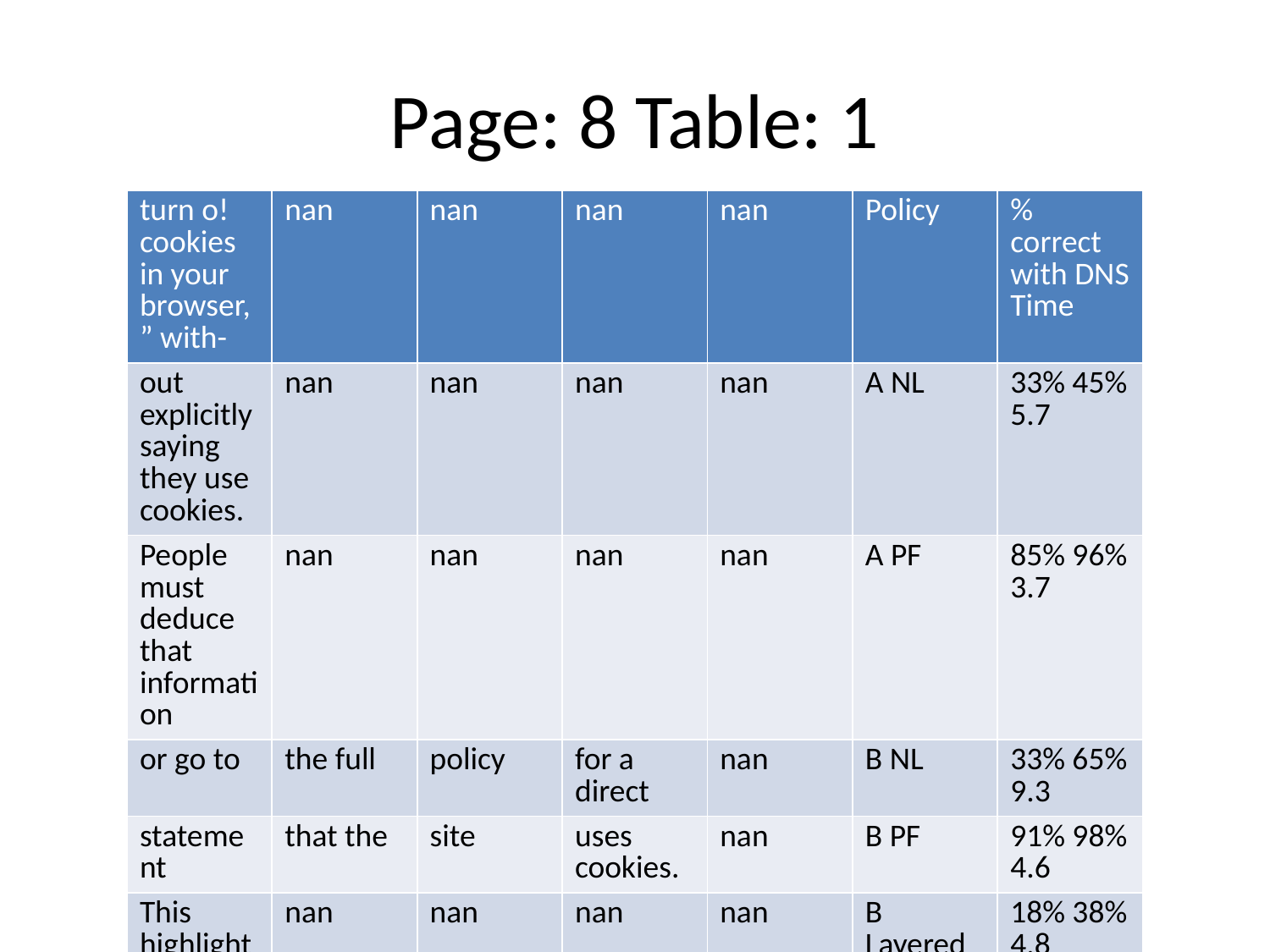

# Page: 8 Table: 1
| turn o! cookies in your browser,” with- | nan | nan | nan | nan | Policy | % correct with DNS Time |
| --- | --- | --- | --- | --- | --- | --- |
| out explicitly saying they use cookies. | nan | nan | nan | nan | A NL | 33% 45% 5.7 |
| People must deduce that information | nan | nan | nan | nan | A PF | 85% 96% 3.7 |
| or go to | the full | policy | for a direct | nan | B NL | 33% 65% 9.3 |
| statement | that the | site | uses cookies. | nan | B PF | 91% 98% 4.6 |
| This highlights two results we will see | nan | nan | nan | nan | B Layered | 18% 38% 4.8 |
| again: first, when participants needed | nan | nan | nan | nan | C NL | 80% 86% 3.2 |
| to think about an answer rather than | nan | nan | nan | nan | C PF | 73% 90% 5.1 |
| just perform a search for information, | nan | nan | nan | nan | D NL | 29% 67% 6.1 |
| accuracy dropped. Second, it appears | nan | nan | nan | nan | D PF | 71% 89% 3.8 |
| few people ventured beyond the first | nan | nan | nan | nan | D Layered | 19% 46% 5.5 |
| page of the layered policies. | nan | nan | nan | nan | E NL | 55% 65% 5.4 |
| In another | sign | that | this was an | nan | E PF | 51% 73% 4.6 |
| easy question | for | most | participants, | nan | F NL | 93% 95% 3.4 |
| times to | answer | were | shorter than | nan | F PF | 79% 91% 3.7 |
| the other questions (2.3 minutes.) We | nan | nan | nan | nan | F Layered | 92% 93% 2.2 |